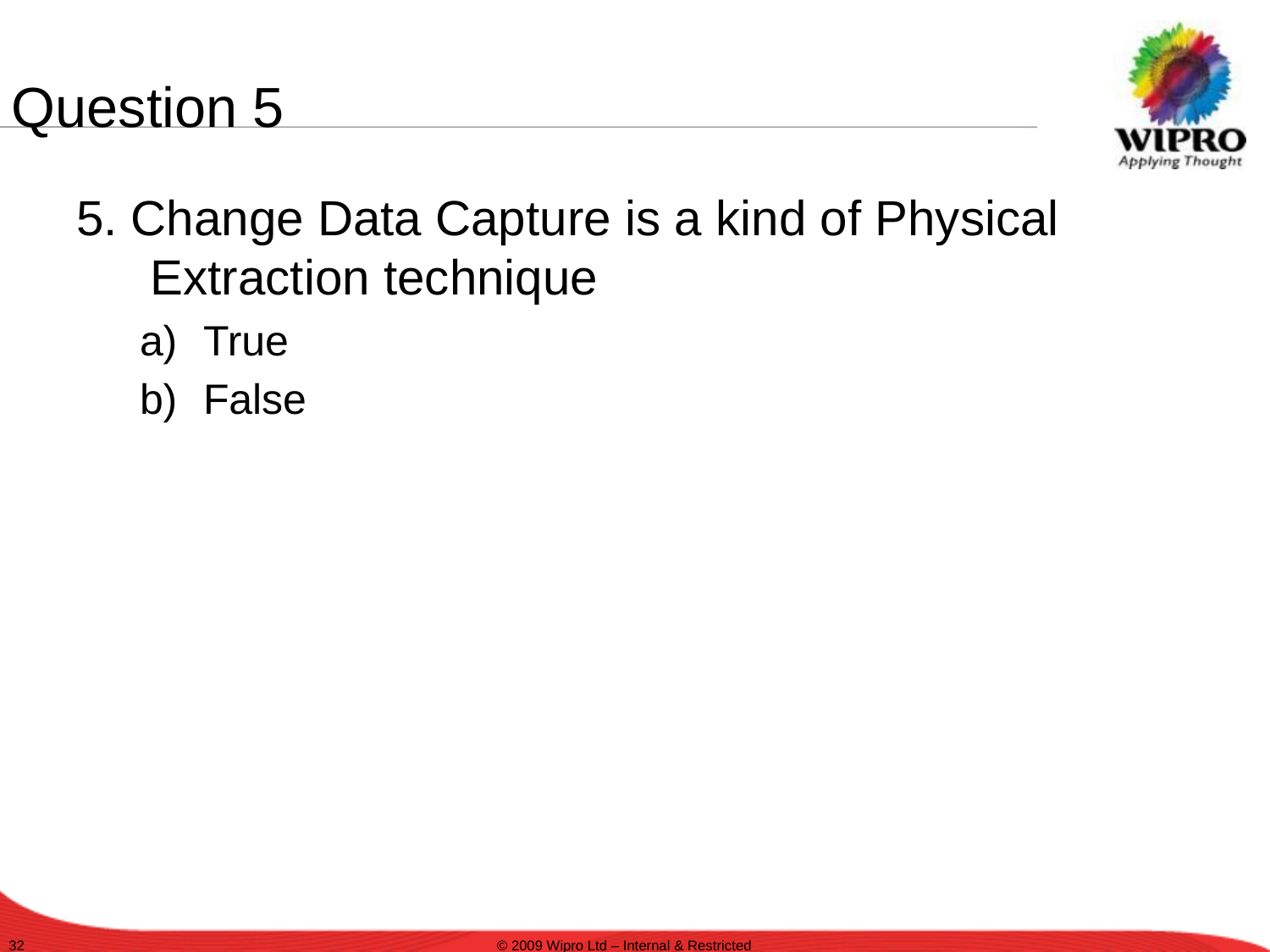

# Question 5
5. Change Data Capture is a kind of Physical Extraction technique
True
False